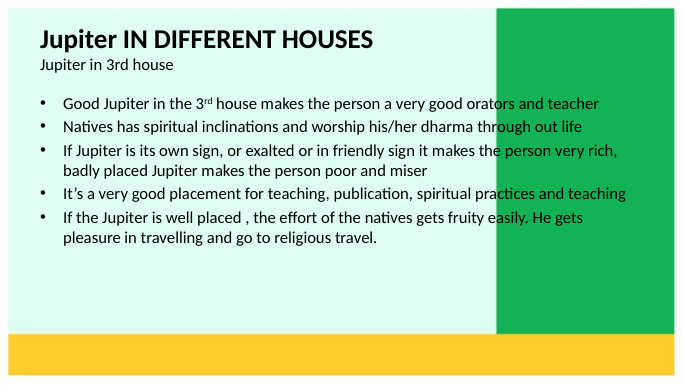

# Jupiter IN DIFFERENT HOUSES Jupiter in 3rd house
Good Jupiter in the 3rd house makes the person a very good orators and teacher
Natives has spiritual inclinations and worship his/her dharma through out life
If Jupiter is its own sign, or exalted or in friendly sign it makes the person very rich, badly placed Jupiter makes the person poor and miser
It’s a very good placement for teaching, publication, spiritual practices and teaching
If the Jupiter is well placed , the effort of the natives gets fruity easily. He gets pleasure in travelling and go to religious travel.